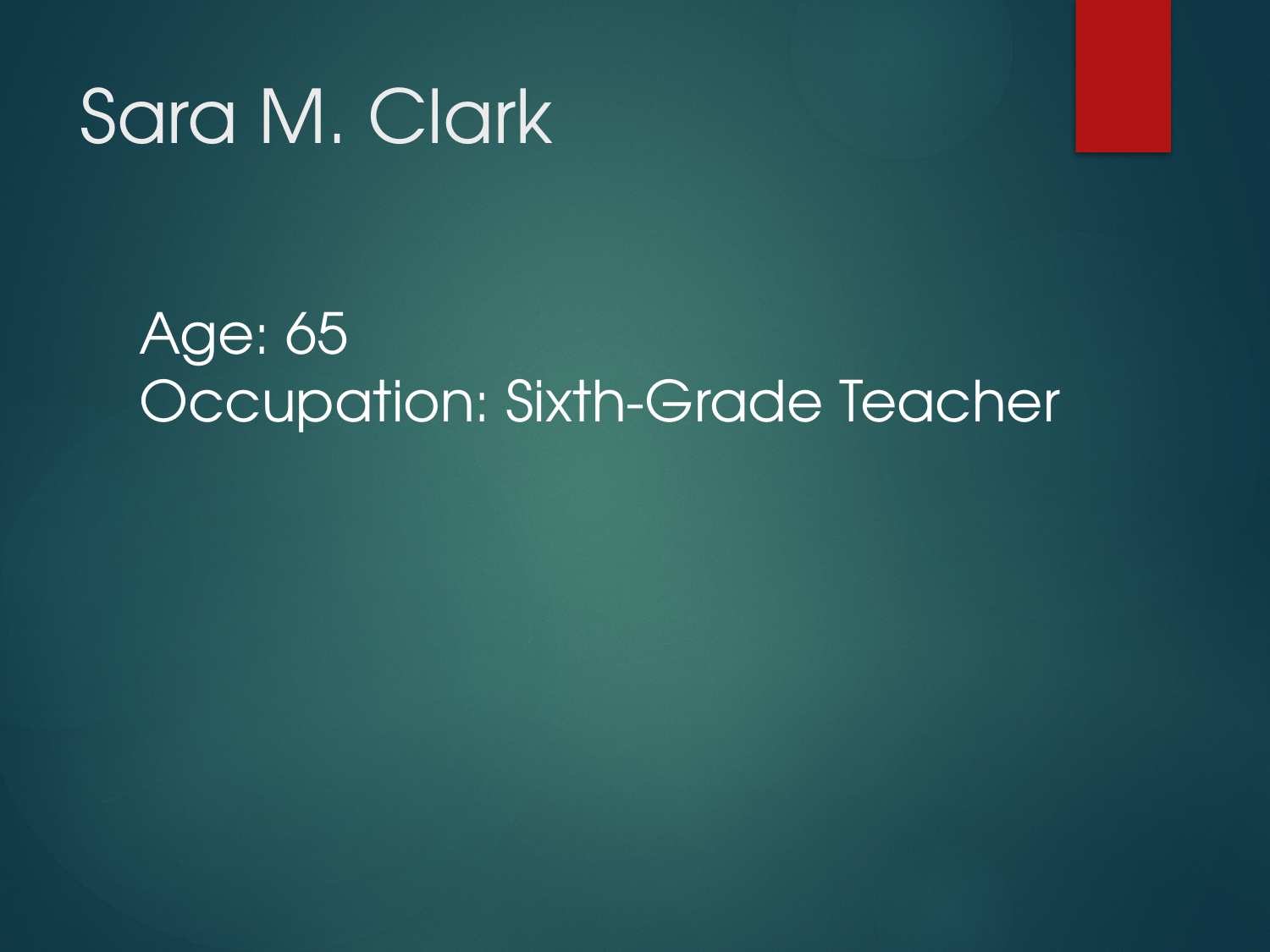

# Sara M. Clark

Age: 65
Occupation: Sixth-Grade Teacher